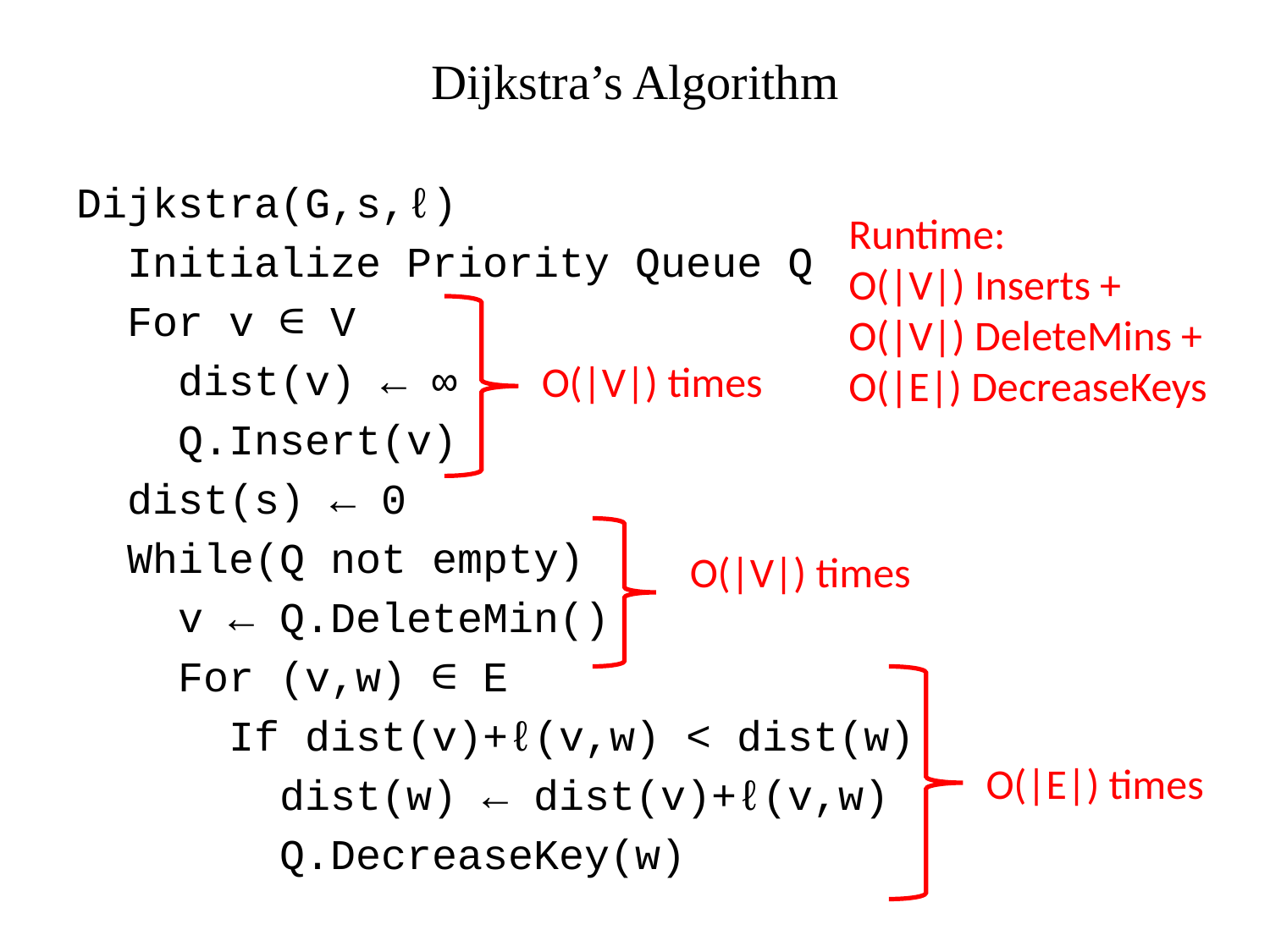

# Dijkstra’s Algorithm
Dijkstra(G,s,ℓ)
  Initialize Priority Queue Q
  For v ∈ V
    dist(v) ← ∞
    Q.Insert(v)
  dist(s) ← 0
  While(Q not empty)
    v ← Q.DeleteMin()
    For (v,w) ∈ E
      If dist(v)+ℓ(v,w) < dist(w)
        dist(w) ← dist(v)+ℓ(v,w)
        Q.DecreaseKey(w)
Runtime:
O(|V|) Inserts +
O(|V|) DeleteMins +
O(|E|) DecreaseKeys

O(|V|) times

O(|V|) times

O(|E|) times